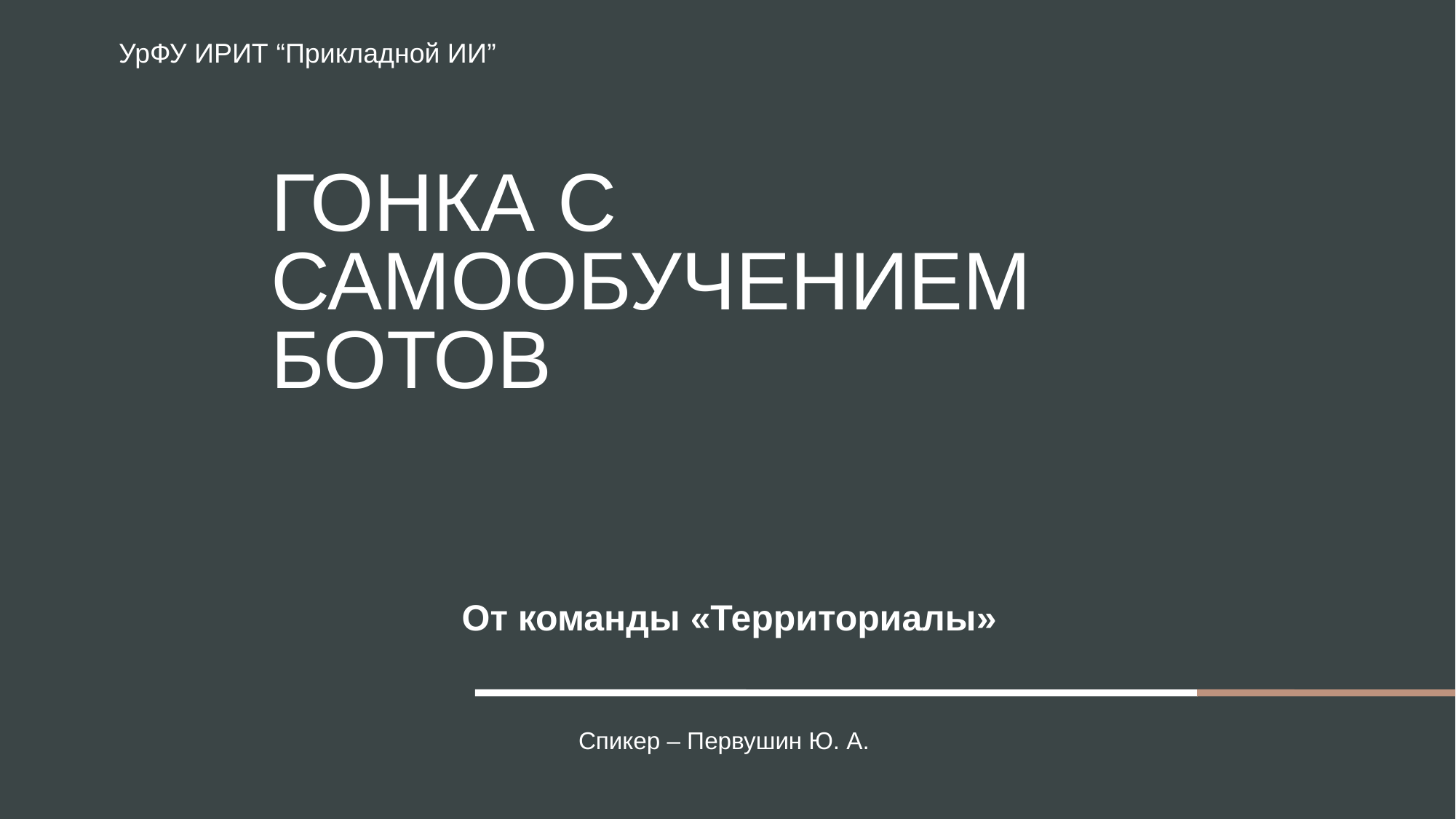

УрФУ ИРИТ “Прикладной ИИ”
# Гонка с самообучением Ботов
От команды «Территориалы»
Спикер – Первушин Ю. А.